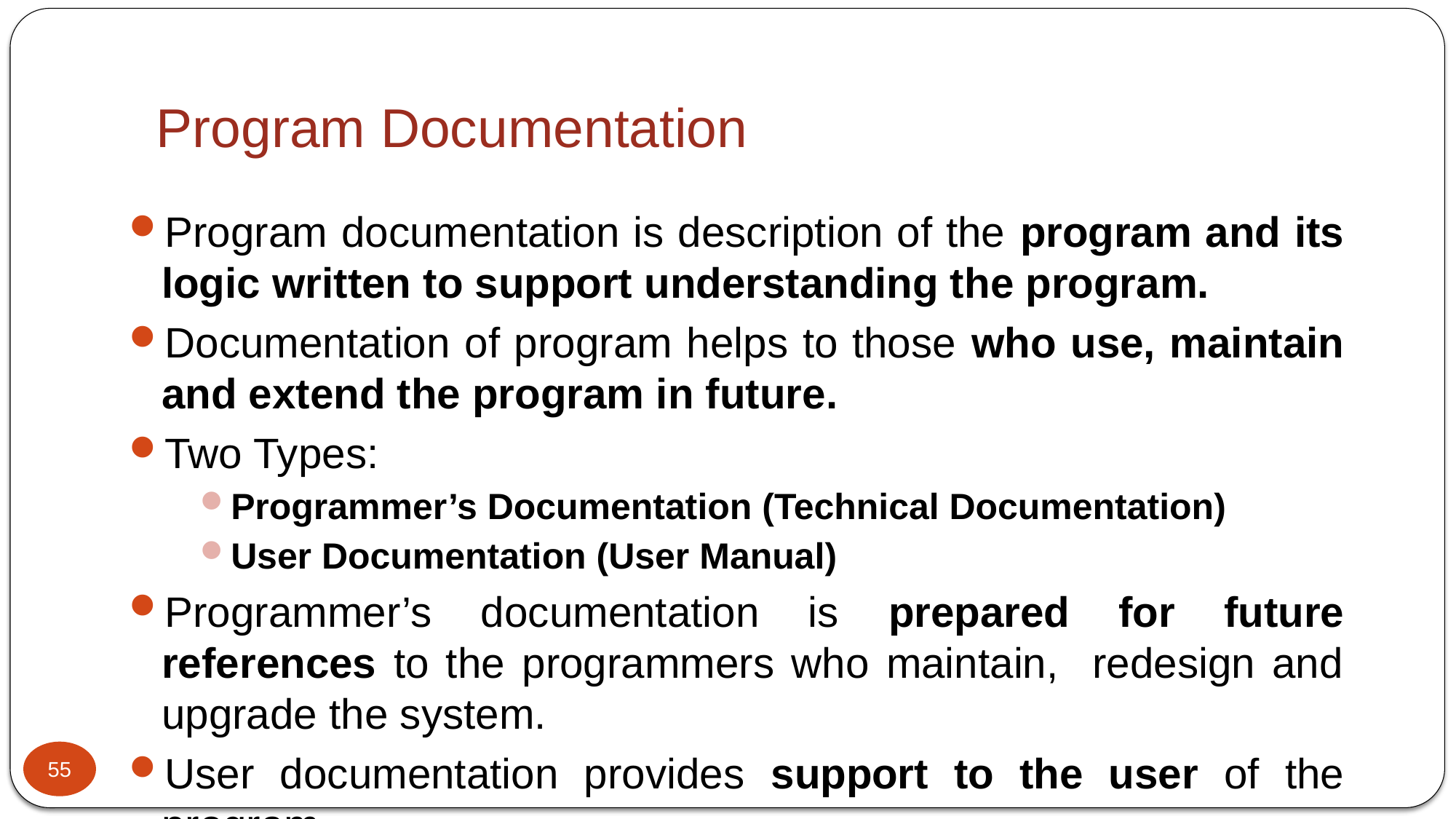

# Program Documentation
Program documentation is description of the program and its logic written to support understanding the program.
Documentation of program helps to those who use, maintain and extend the program in future.
Two Types:
Programmer’s Documentation (Technical Documentation)
User Documentation (User Manual)
Programmer’s documentation is prepared for future references to the programmers who maintain,  redesign and upgrade the system.
User documentation provides support to the user of the program.
55